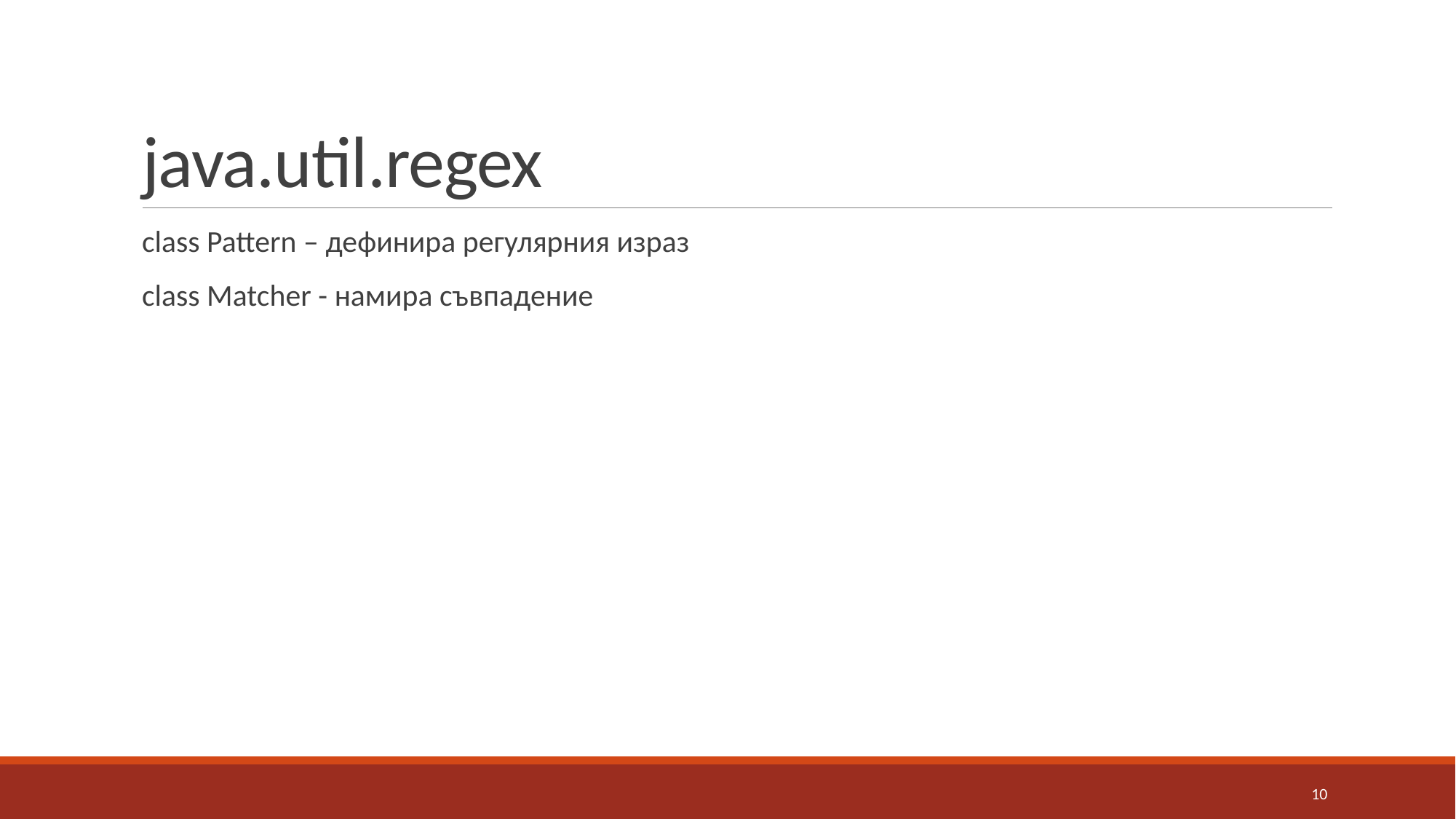

# java.util.regex
class Pattern – дефинира регулярния израз
class Matcher - намира съвпадение
10